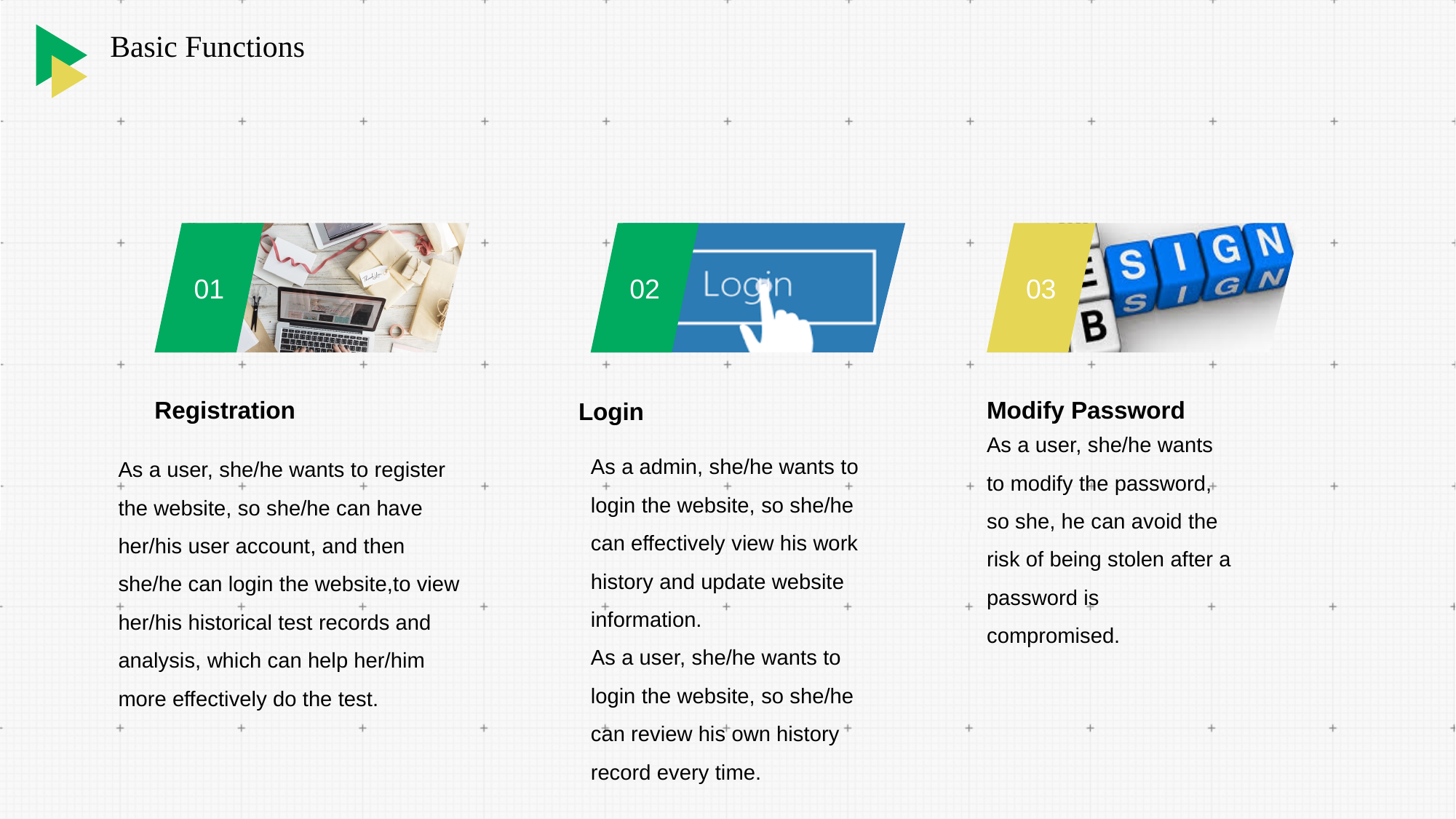

Basic Functions

01

02

03
Modify Password
Registration
Login
As a admin, she/he wants to login the website, so she/he can effectively view his work history and update website information.
As a user, she/he wants to login the website, so she/he can review his own history record every time.
As a user, she/he wants to modify the password, so she, he can avoid the risk of being stolen after a password is compromised.
As a user, she/he wants to register the website, so she/he can have her/his user account, and then she/he can login the website,to view her/his historical test records and analysis, which can help her/him more effectively do the test.